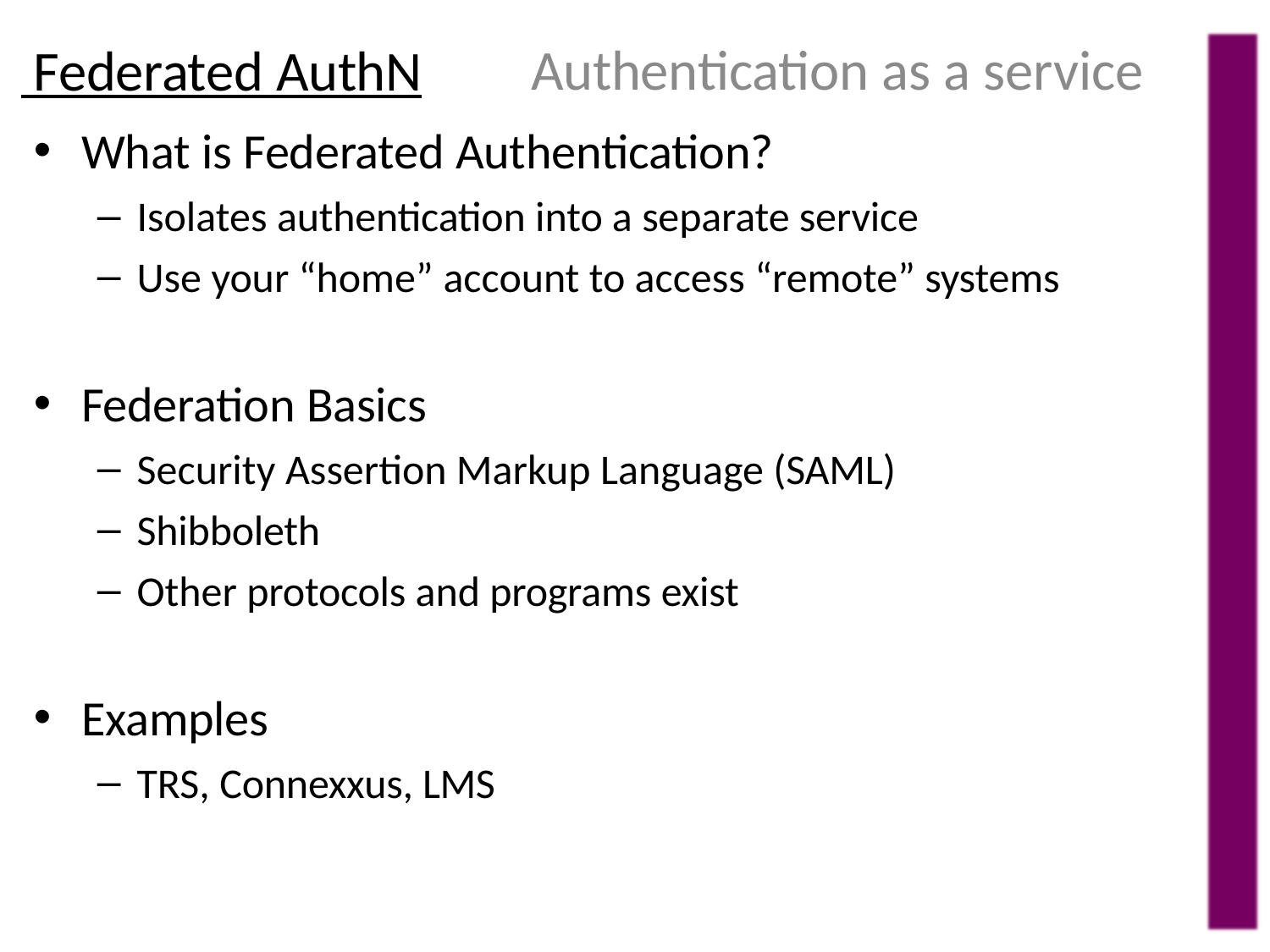

Authentication as a service
# Federated AuthN
What is Federated Authentication?
Isolates authentication into a separate service
Use your “home” account to access “remote” systems

Federation Basics
Security Assertion Markup Language (SAML)
Shibboleth
Other protocols and programs exist

Examples
TRS, Connexxus, LMS
16